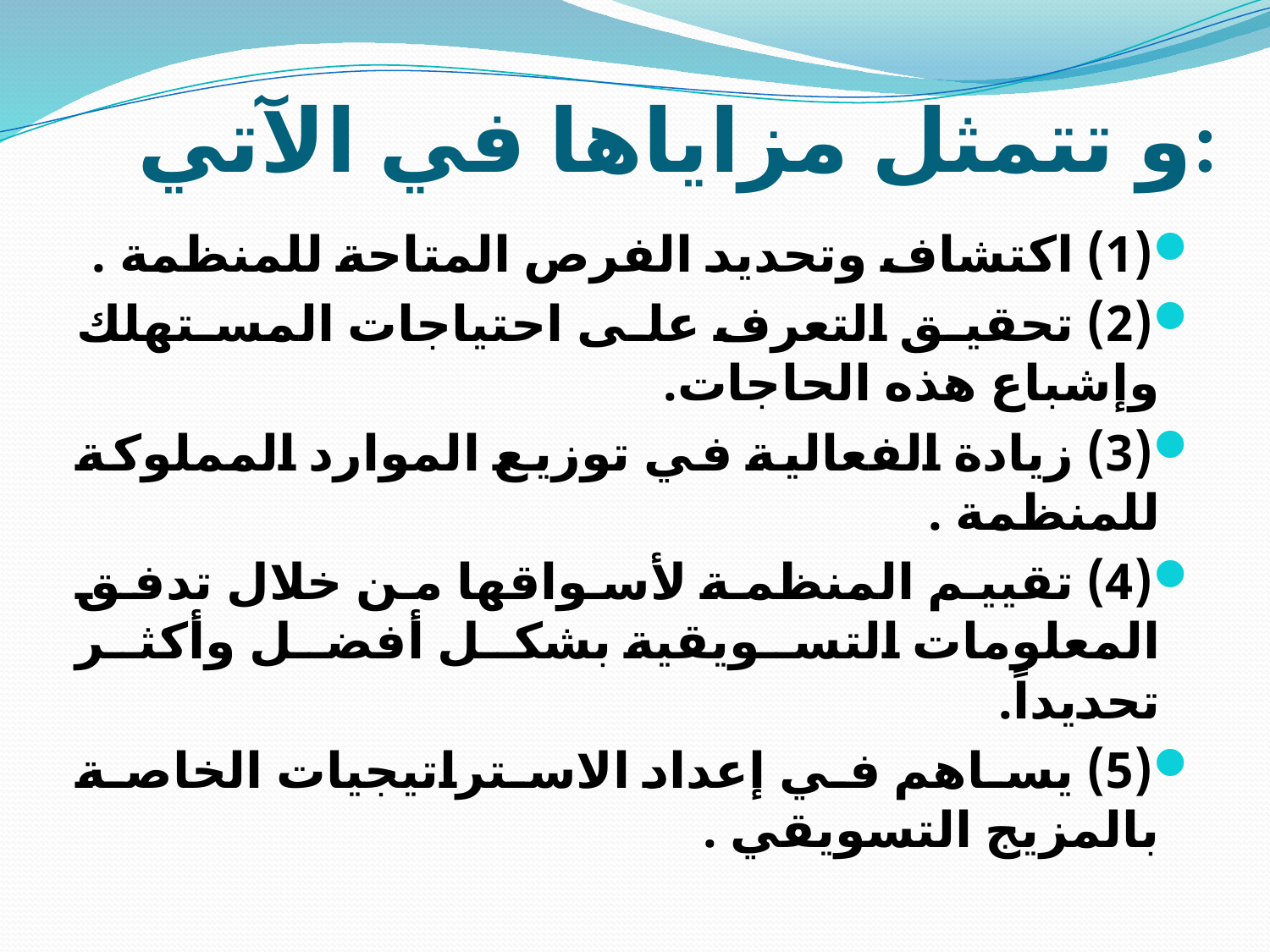

# و تتمثل مزاياها في الآتي:
(1) اكتشاف وتحديد الفرص المتاحة للمنظمة .
(2) تحقيق التعرف على احتياجات المستهلك وإشباع هذه الحاجات.
(3) زيادة الفعالية في توزيع الموارد المملوكة للمنظمة .
(4) تقييم المنظمة لأسواقها من خلال تدفق المعلومات التسويقية بشكل أفضل وأكثر تحديداً.
(5) يساهم في إعداد الاستراتيجيات الخاصة بالمزيج التسويقي .